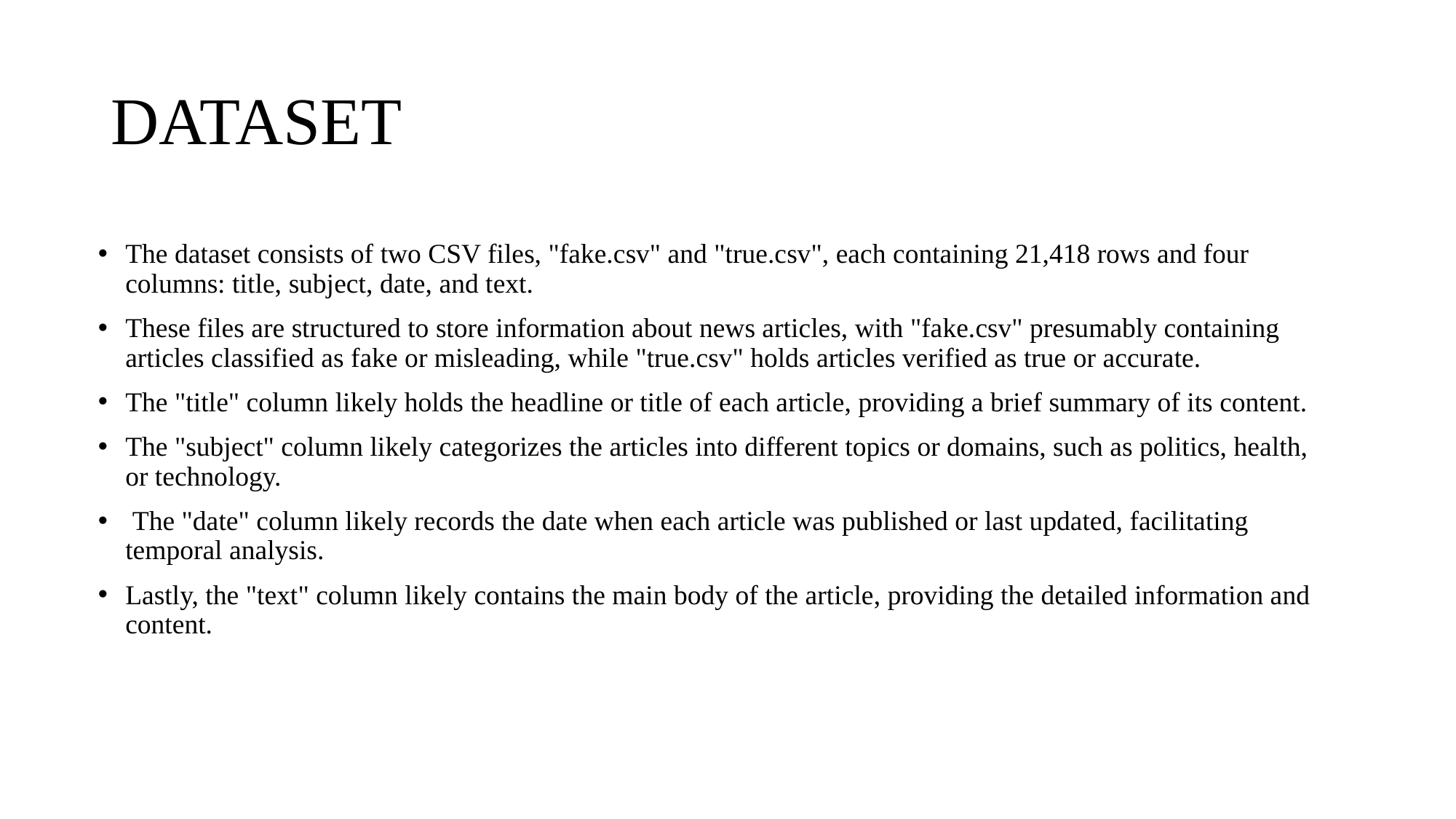

# DATASET
The dataset consists of two CSV files, "fake.csv" and "true.csv", each containing 21,418 rows and four columns: title, subject, date, and text.
These files are structured to store information about news articles, with "fake.csv" presumably containing articles classified as fake or misleading, while "true.csv" holds articles verified as true or accurate.
The "title" column likely holds the headline or title of each article, providing a brief summary of its content.
The "subject" column likely categorizes the articles into different topics or domains, such as politics, health, or technology.
 The "date" column likely records the date when each article was published or last updated, facilitating temporal analysis.
Lastly, the "text" column likely contains the main body of the article, providing the detailed information and content.